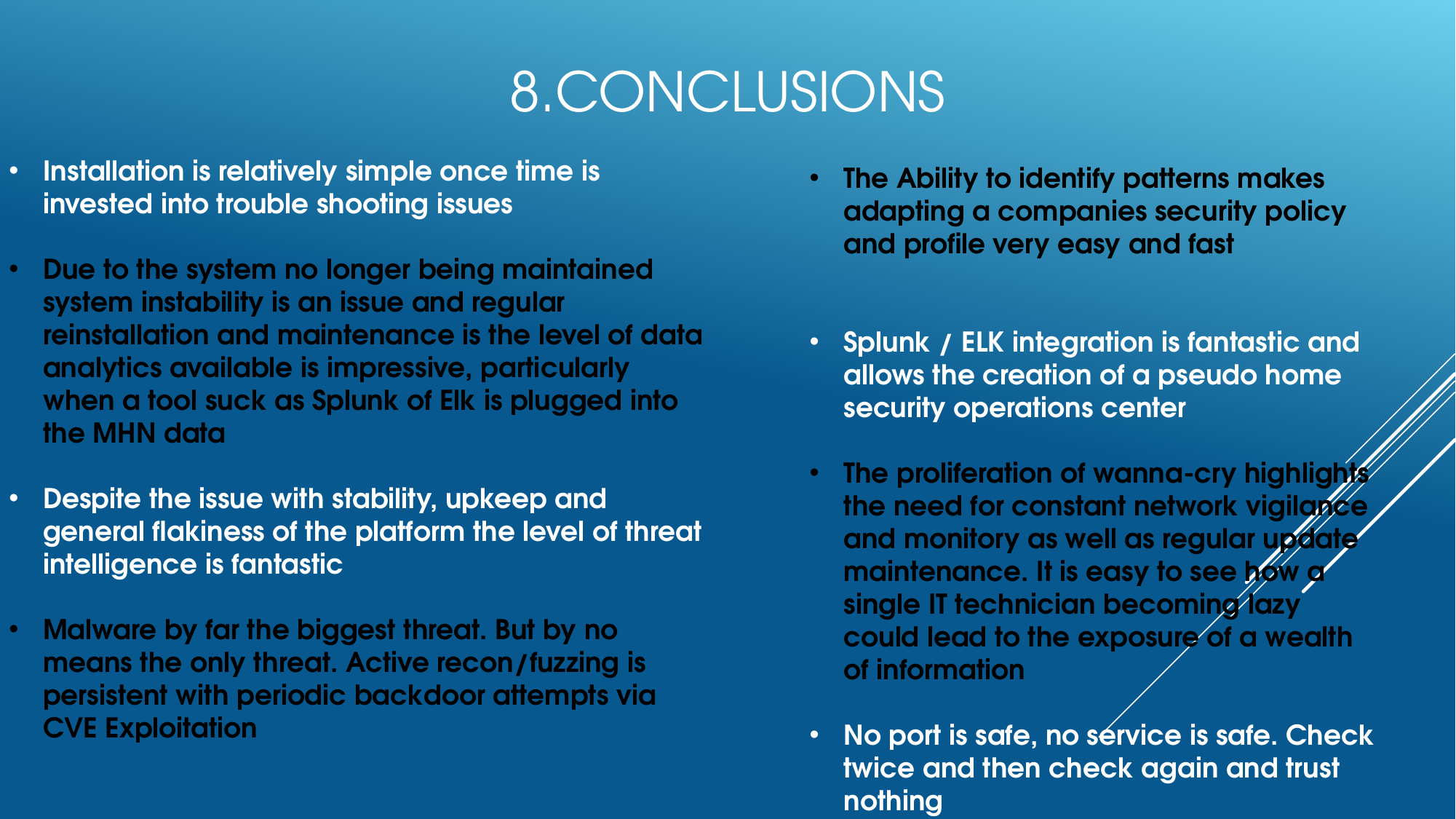

# 8.CONCLUSIONS
Installation is relatively simple once time is invested into trouble shooting issues

Due to the system no longer being maintained system instability is an issue and regular reinstallation and maintenance is the level of data analytics available is impressive, particularly when a tool suck as Splunk of Elk is plugged into the MHN data

Despite the issue with stability, upkeep and general flakiness of the platform the level of threat intelligence is fantastic

Malware by far the biggest threat. But by no means the only threat. Active recon/fuzzing is persistent with periodic backdoor attempts via CVE Exploitation

The Ability to identify patterns makes adapting a companies security policy and profile very easy and fast

Splunk / ELK integration is fantastic and allows the creation of a pseudo home security operations center

The proliferation of wanna-cry highlights the need for constant network vigilance and monitory as well as regular update maintenance. It is easy to see how a single IT technician becoming lazy could lead to the exposure of a wealth of information

No port is safe, no service is safe. Check twice and then check again and trust nothing